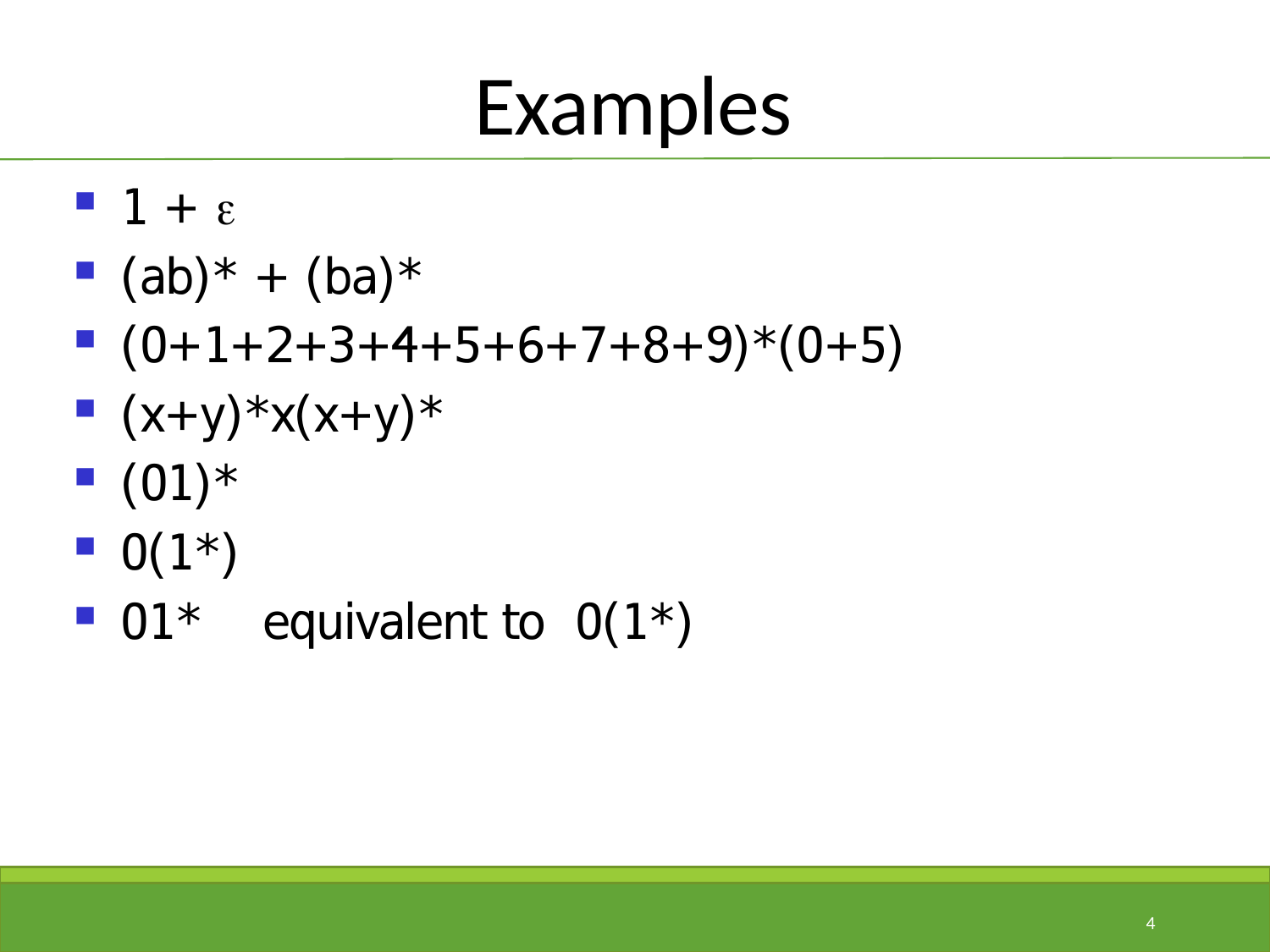

# Examples
1 + ε
(ab)* + (ba)*
(0+1+2+3+4+5+6+7+8+9)*(0+5)
(x+y)*x(x+y)*
(01)*
0(1*)
01*    equivalent to  0(1*)
4